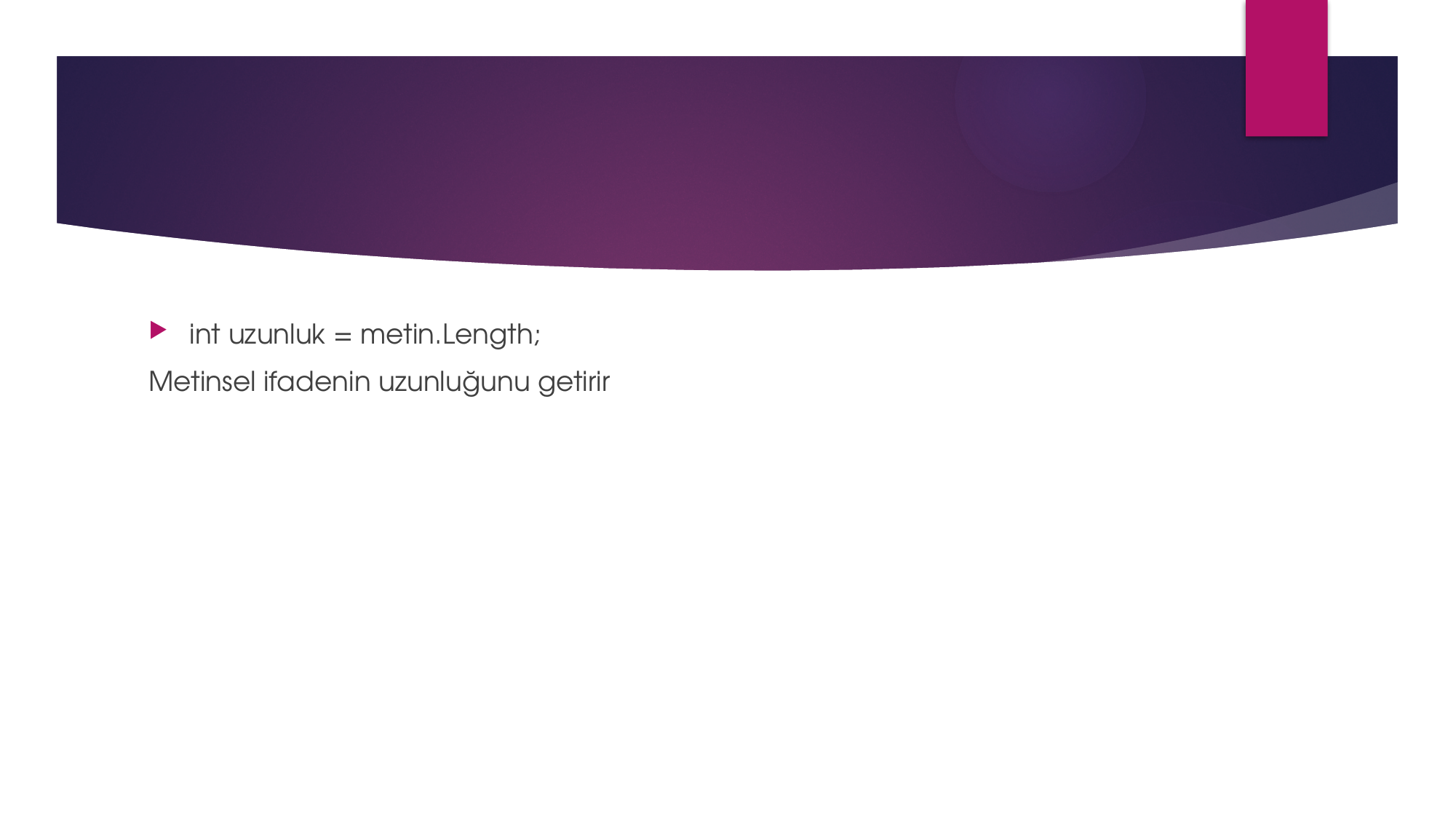

#
int uzunluk = metin.Length;
Metinsel ifadenin uzunluğunu getirir